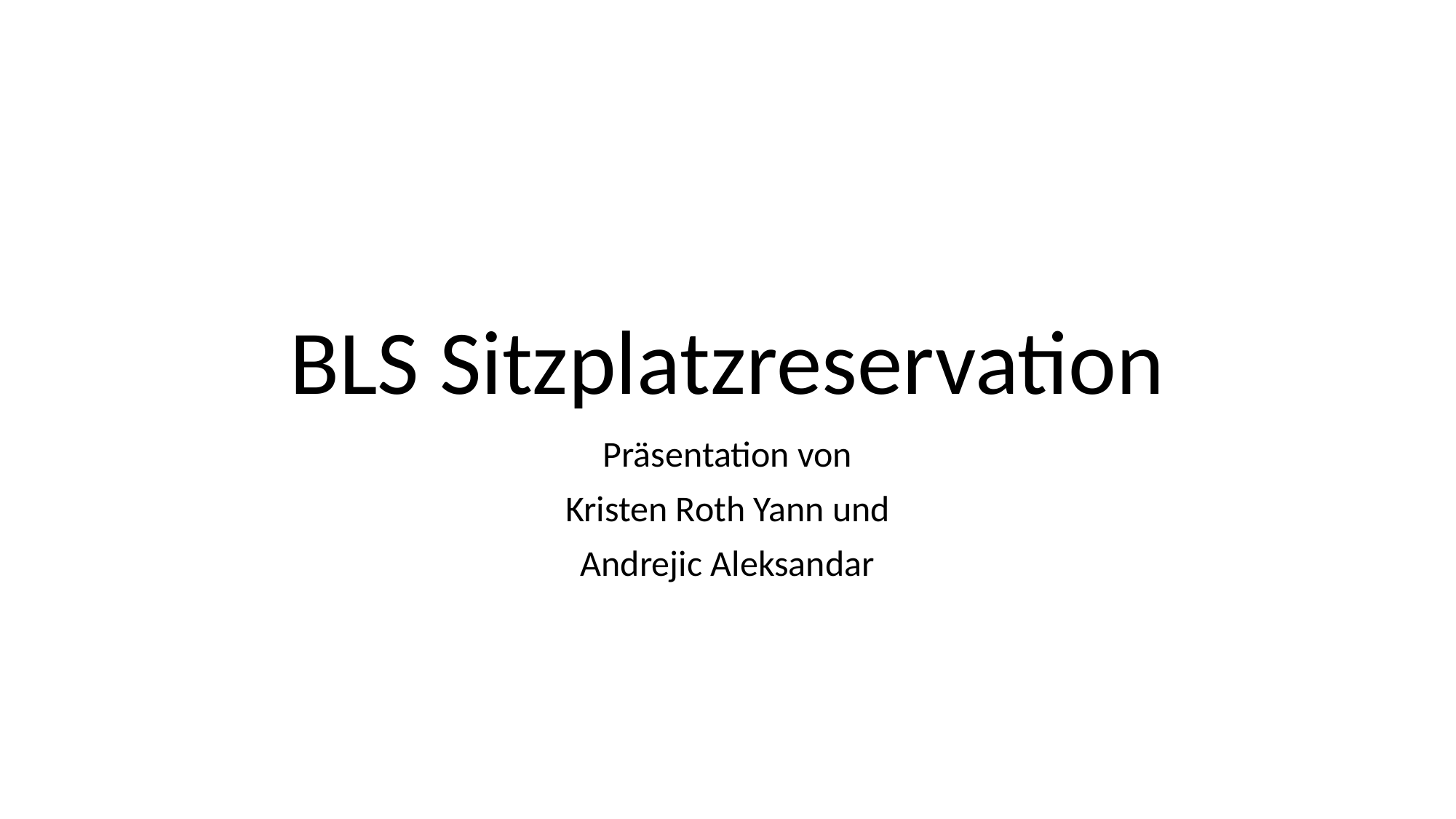

# BLS Sitzplatzreservation
Präsentation von
Kristen Roth Yann und
Andrejic Aleksandar